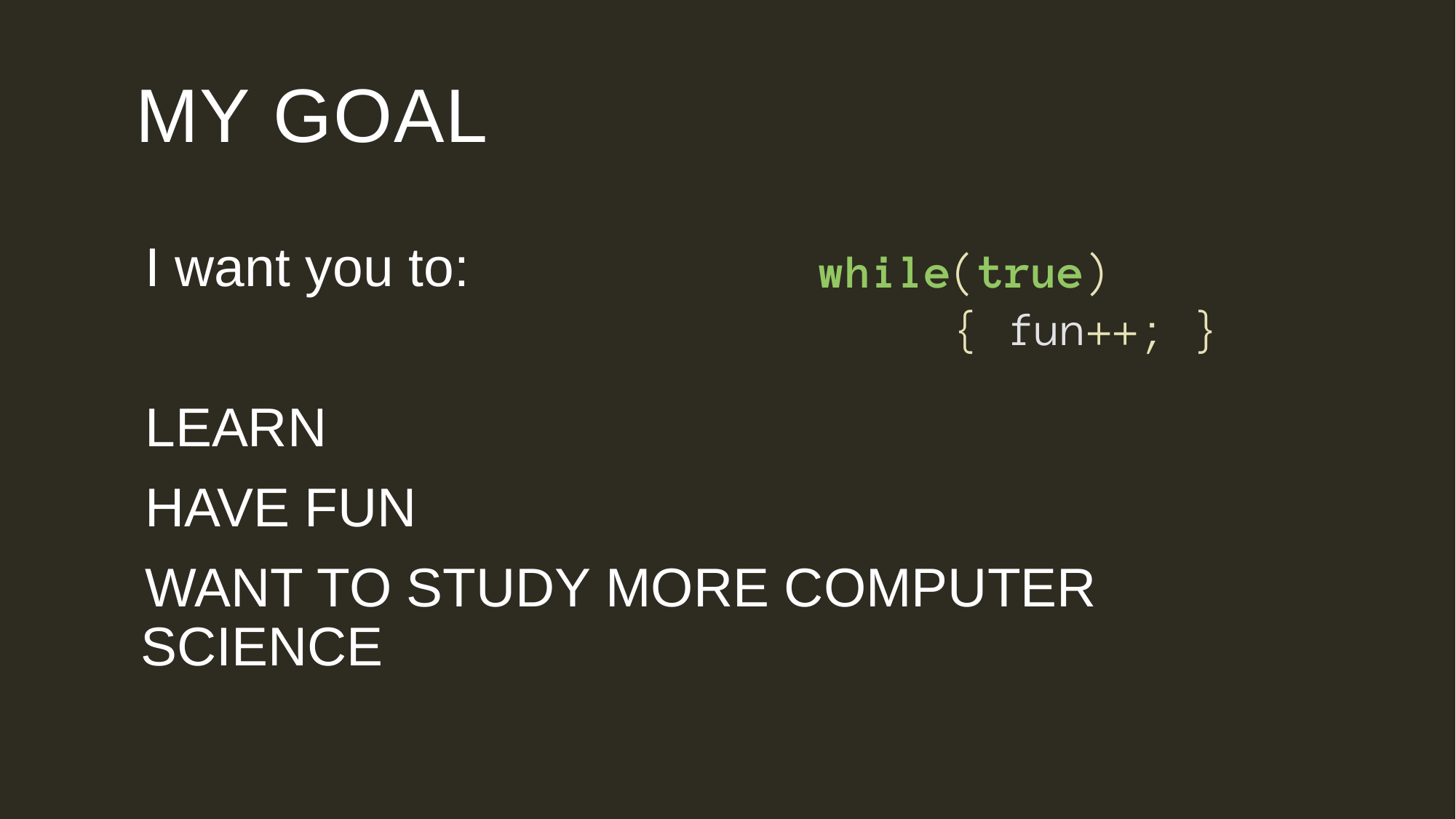

# MY GOAL
I want you to:

LEARN
HAVE FUN
WANT TO STUDY MORE COMPUTER SCIENCE
while(true)
	 { fun++; }